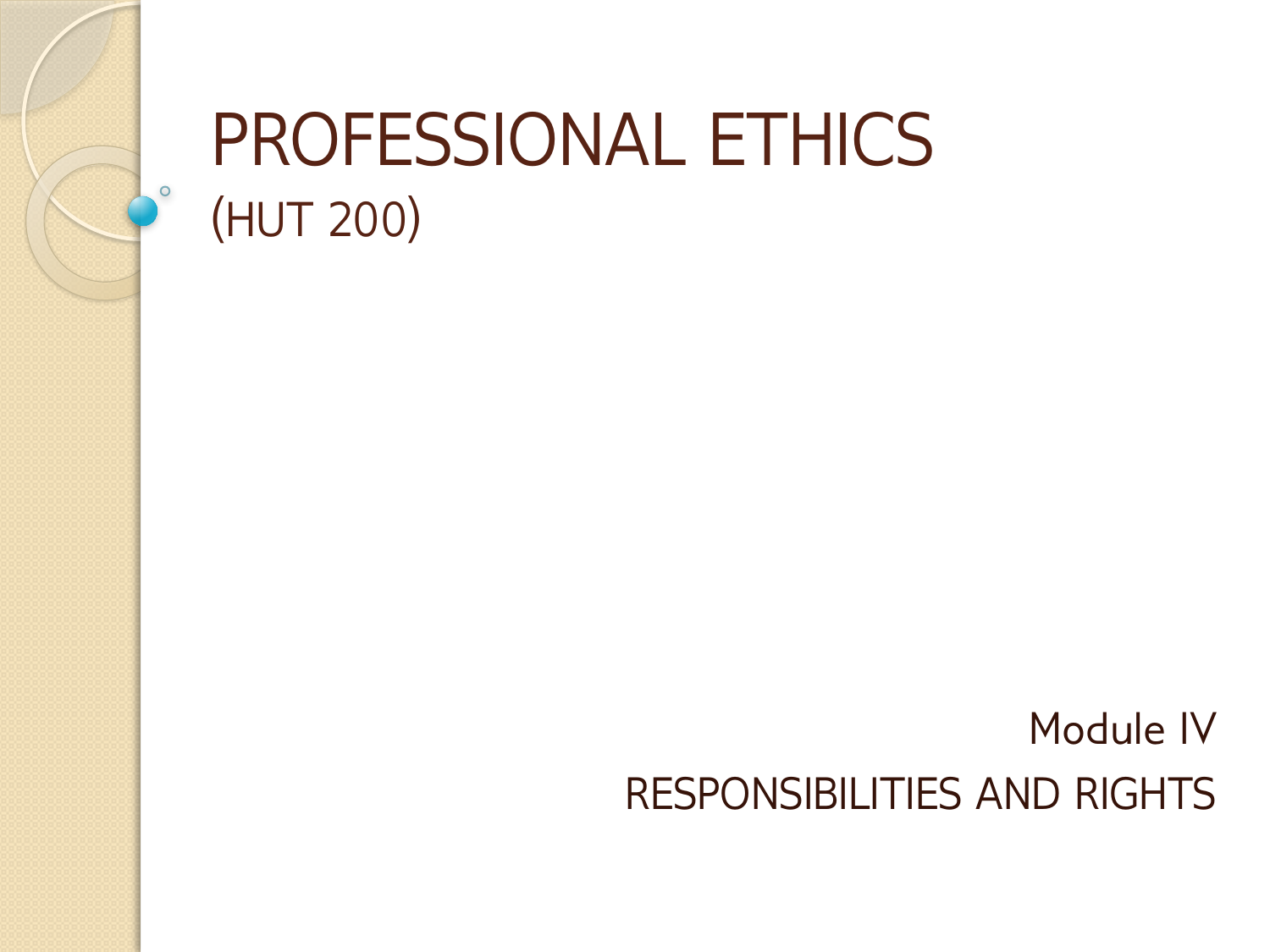

# PROFESSIONAL ETHICS (HUT 200)
Module IV
RESPONSIBILITIES AND RIGHTS